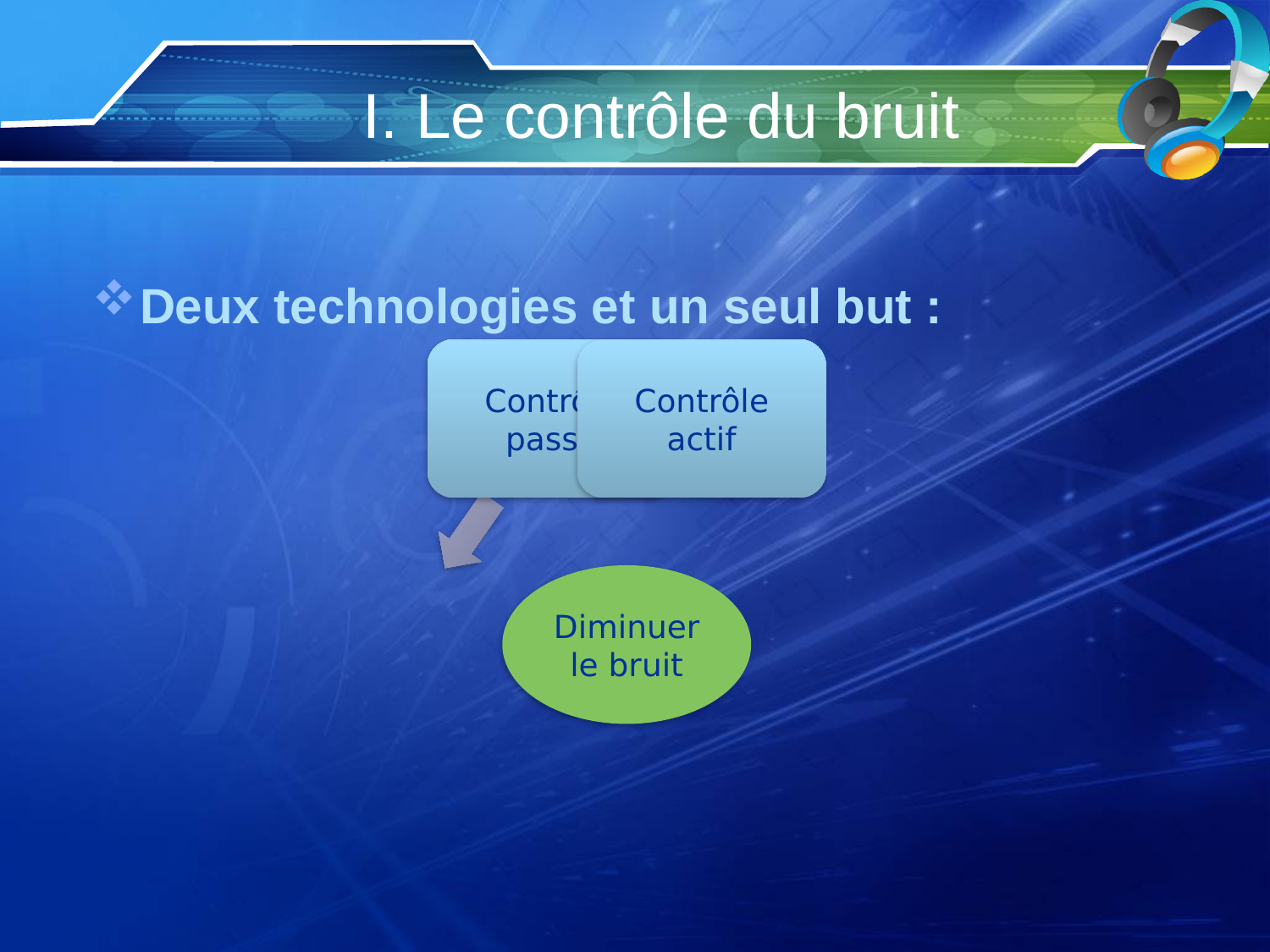

# I. Le contrôle du bruit
Deux technologies et un seul but :
Diminuer le bruit
Contrôle passif